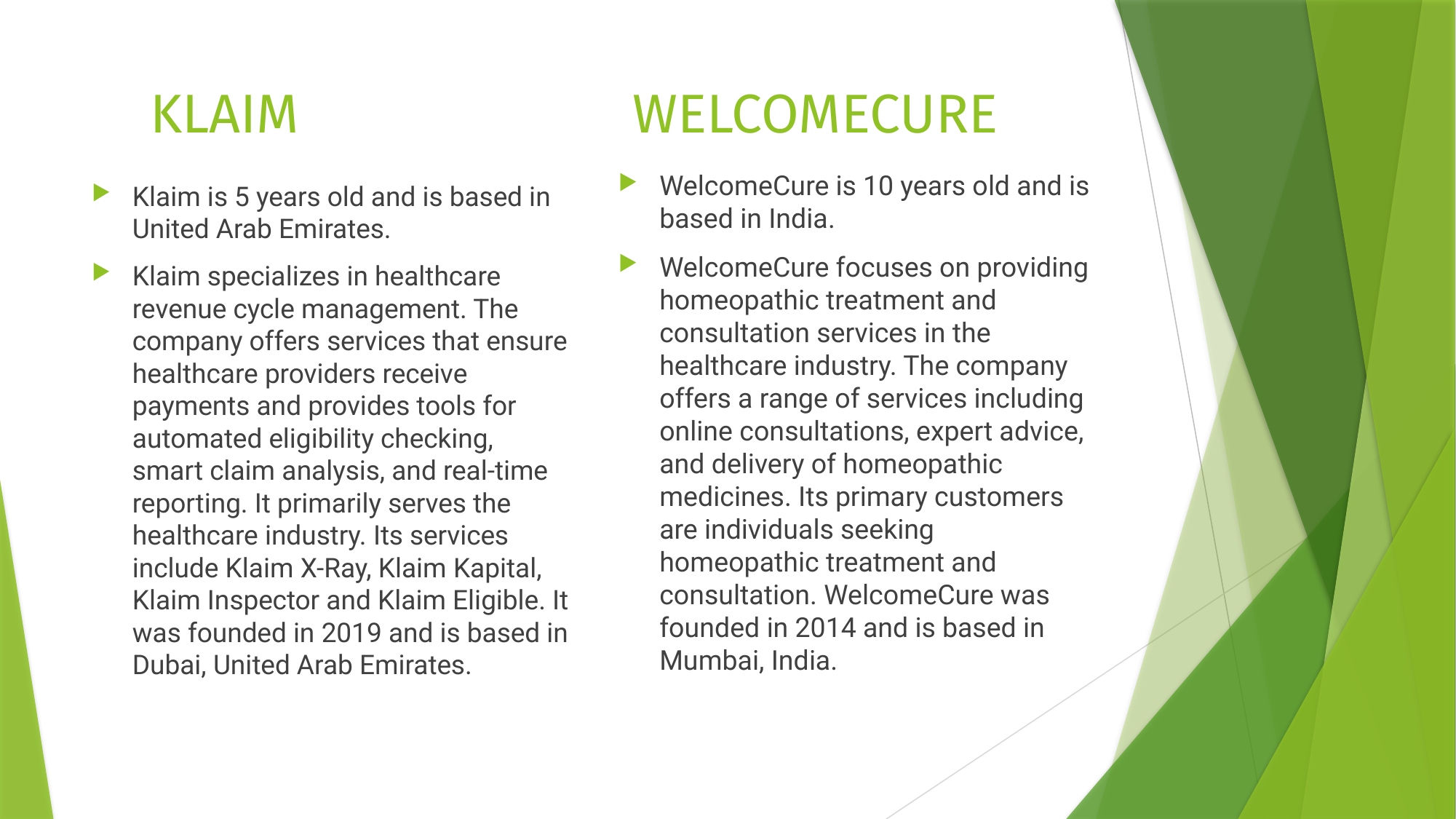

# KLAIM                       WELCOMECURE
WelcomeCure is 10 years old and is based in India.
WelcomeCure focuses on providing homeopathic treatment and consultation services in the healthcare industry. The company offers a range of services including online consultations, expert advice, and delivery of homeopathic medicines. Its primary customers are individuals seeking homeopathic treatment and consultation. WelcomeCure was founded in 2014 and is based in Mumbai, India.

Klaim is 5 years old and is based in United Arab Emirates.
Klaim specializes in healthcare revenue cycle management. The company offers services that ensure healthcare providers receive payments and provides tools for automated eligibility checking, smart claim analysis, and real-time reporting. It primarily serves the healthcare industry. Its services include Klaim X-Ray, Klaim Kapital, Klaim Inspector and Klaim Eligible. It was founded in 2019 and is based in Dubai, United Arab Emirates.